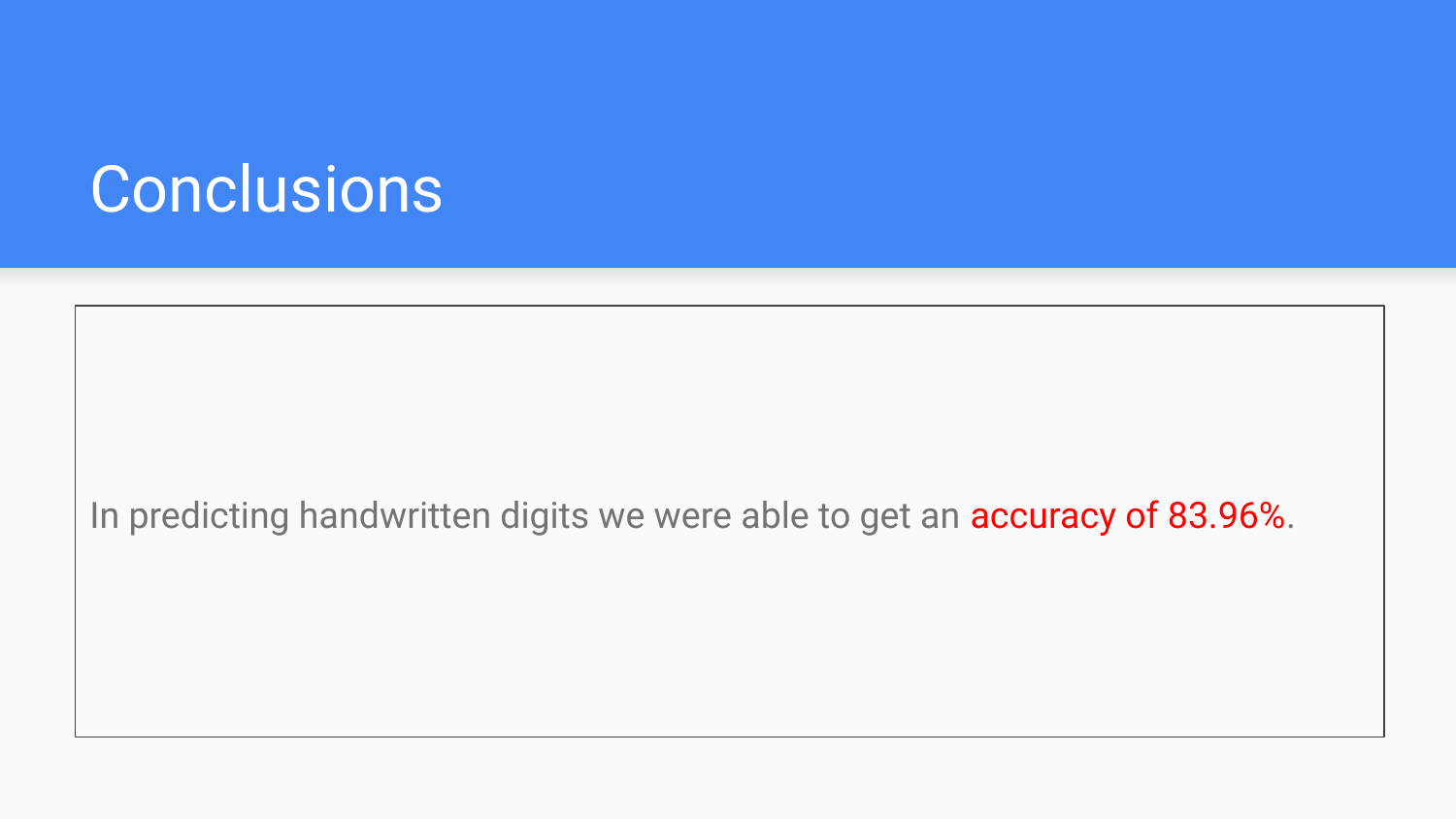

# Conclusions

In predicting handwritten digits we were able to get an accuracy of 83.96%.